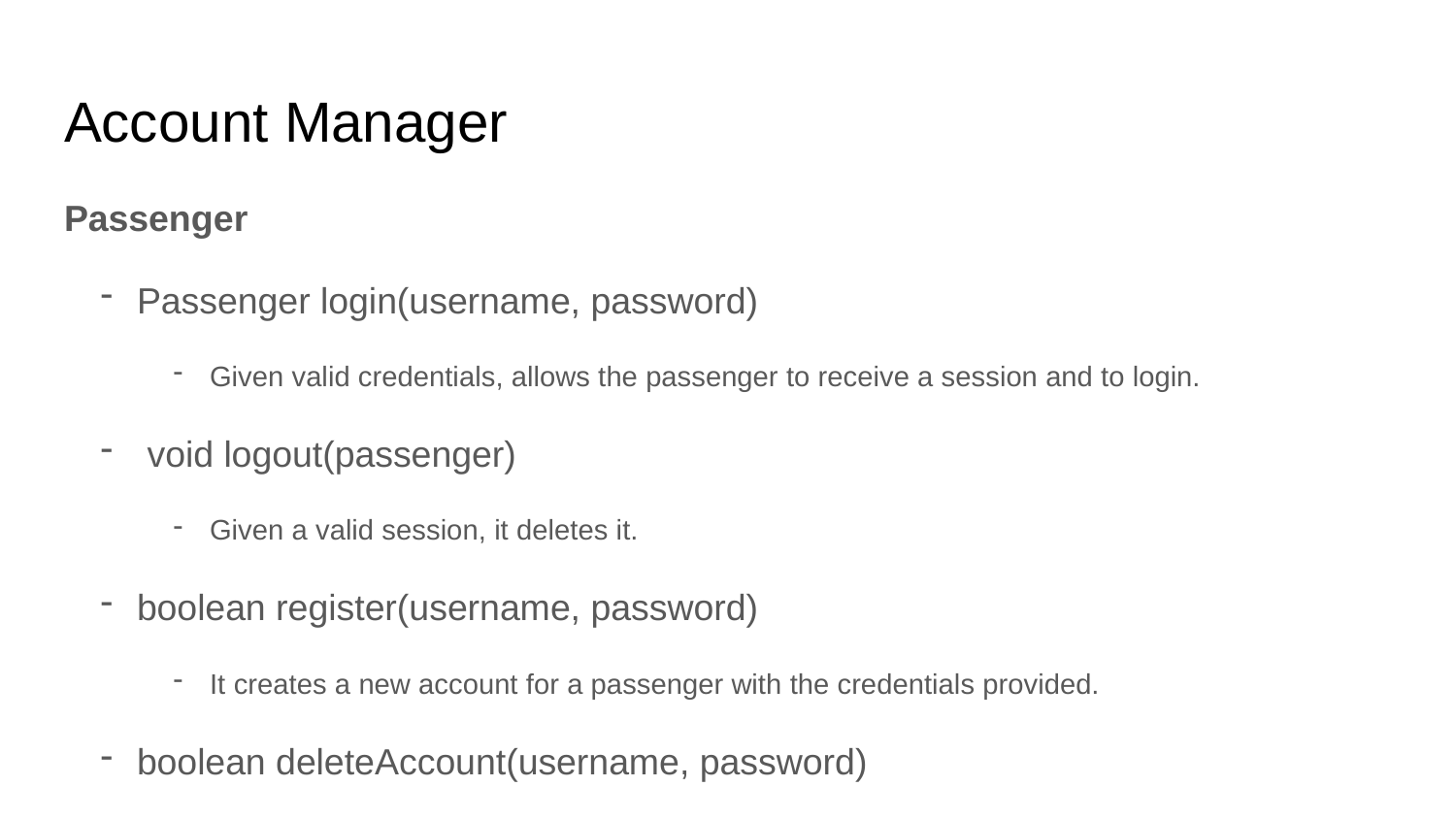

# Account Manager
Passenger
Passenger login(username, password)
Given valid credentials, allows the passenger to receive a session and to login.
 void logout(passenger)
Given a valid session, it deletes it.
boolean register(username, password)
It creates a new account for a passenger with the credentials provided.
boolean deleteAccount(username, password)
Given valid credentials, it deletes the account associated.